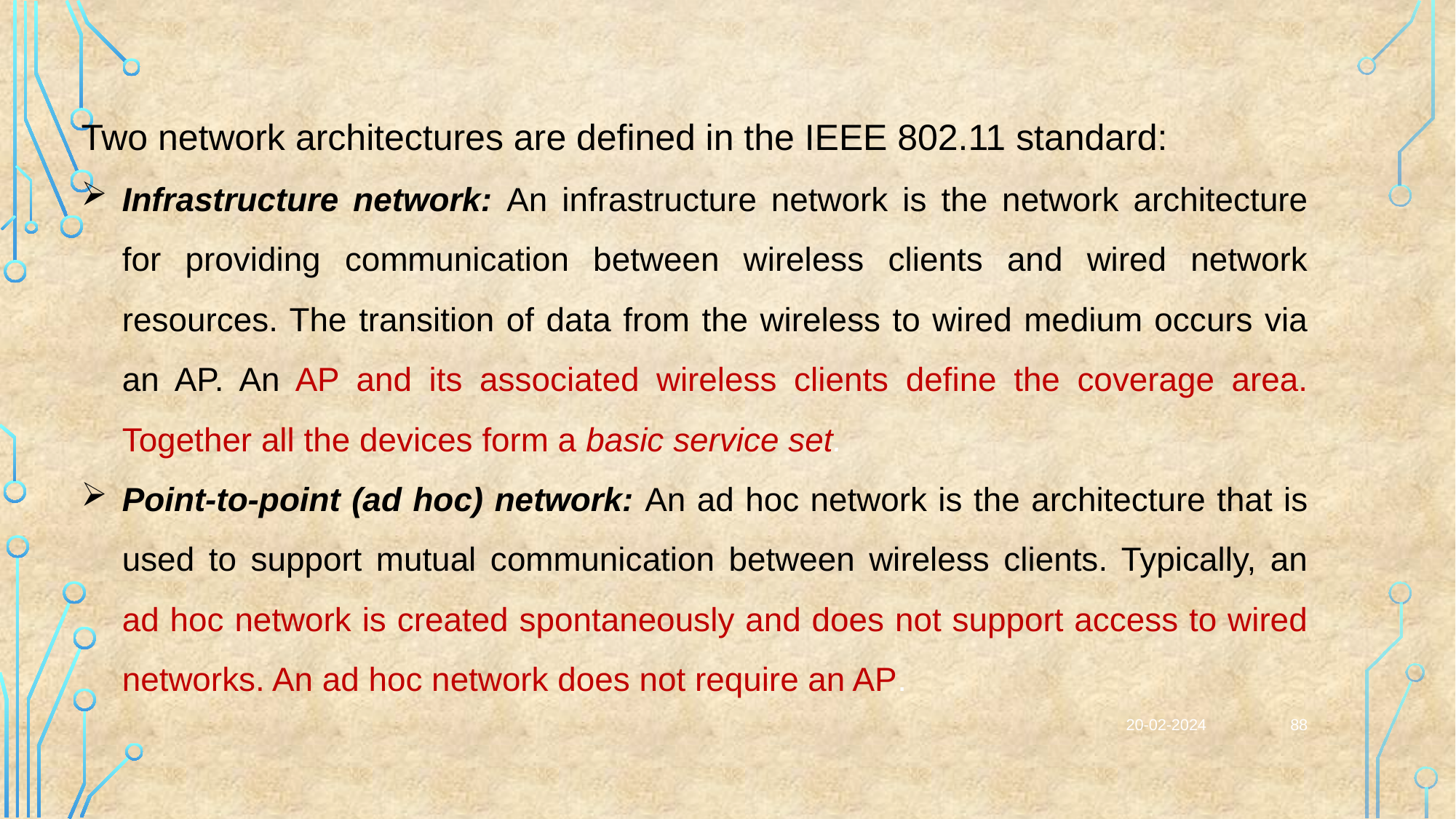

Two network architectures are defined in the IEEE 802.11 standard:
Infrastructure network: An infrastructure network is the network architecture for providing communication between wireless clients and wired network resources. The transition of data from the wireless to wired medium occurs via an AP. An AP and its associated wireless clients define the coverage area. Together all the devices form a basic service set.
Point-to-point (ad hoc) network: An ad hoc network is the architecture that is used to support mutual communication between wireless clients. Typically, an ad hoc network is created spontaneously and does not support access to wired networks. An ad hoc network does not require an AP.
88
20-02-2024